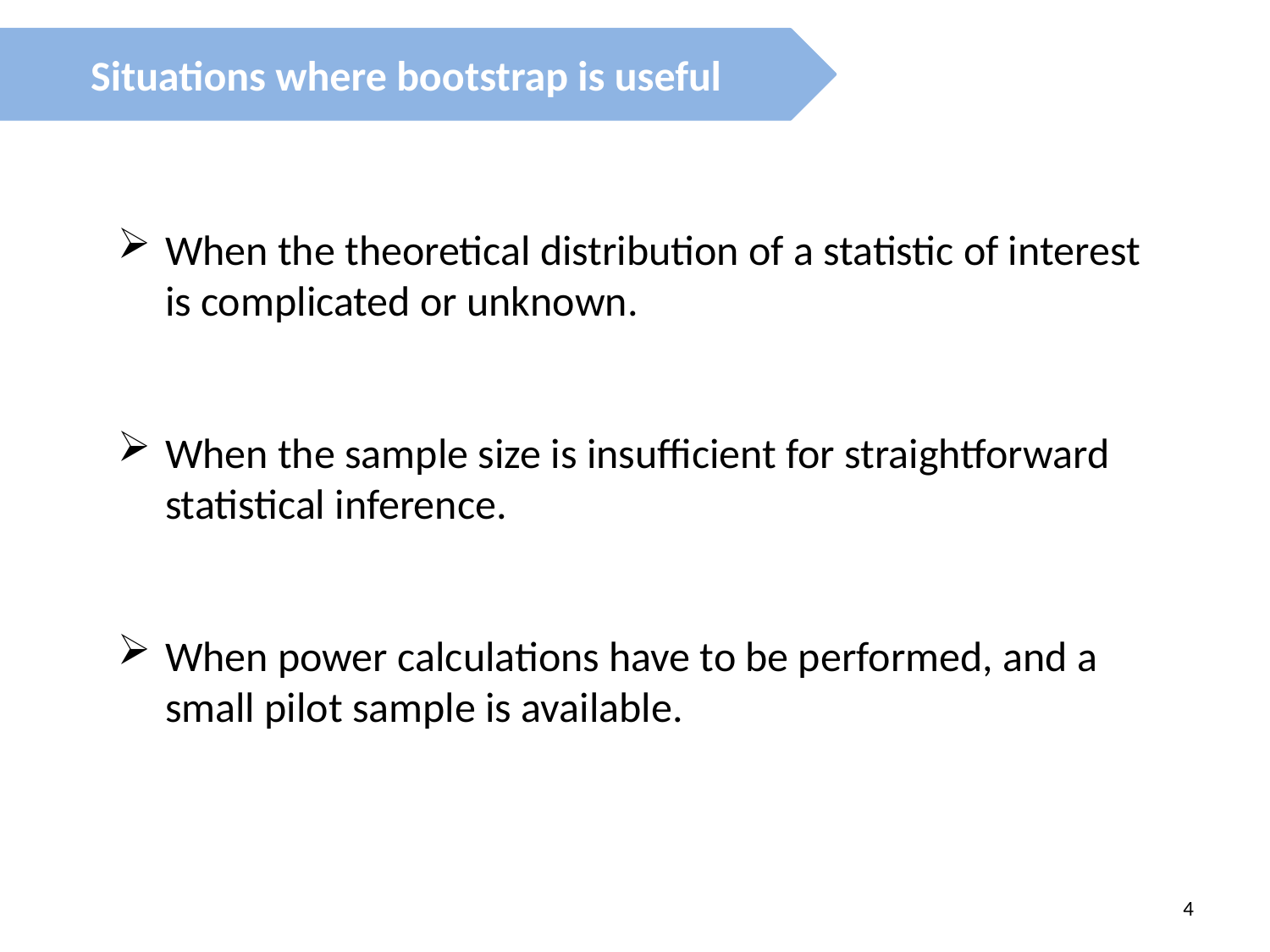

Situations where bootstrap is useful
When the theoretical distribution of a statistic of interest is complicated or unknown.

When the sample size is insufficient for straightforward statistical inference.

When power calculations have to be performed, and a small pilot sample is available.
4